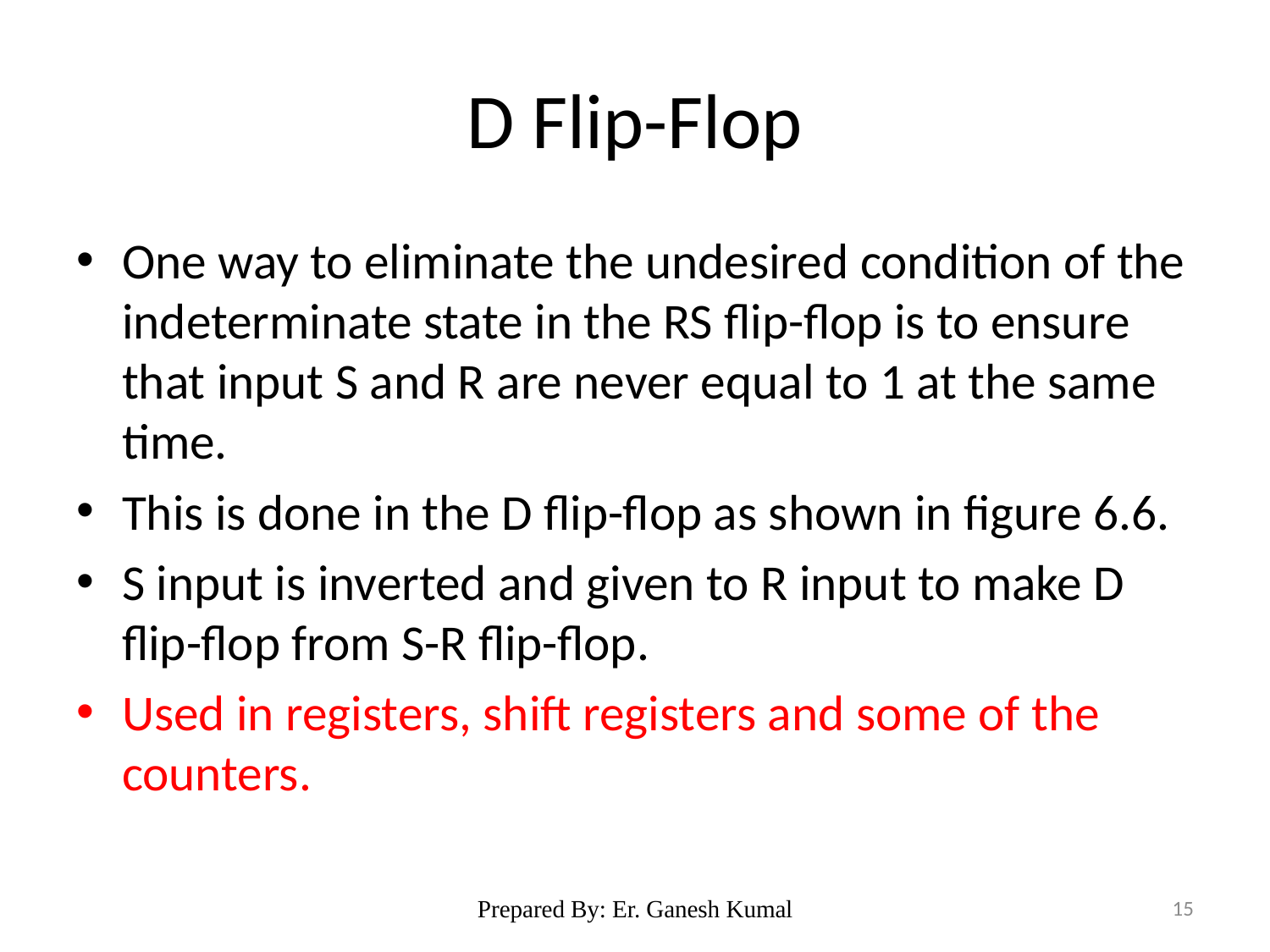

# D Flip-Flop
One way to eliminate the undesired condition of the indeterminate state in the RS flip-flop is to ensure that input S and R are never equal to 1 at the same time.
This is done in the D flip-flop as shown in figure 6.6.
S input is inverted and given to R input to make D flip-flop from S-R flip-flop.
Used in registers, shift registers and some of the counters.

Prepared By: Er. Ganesh Kumal
15